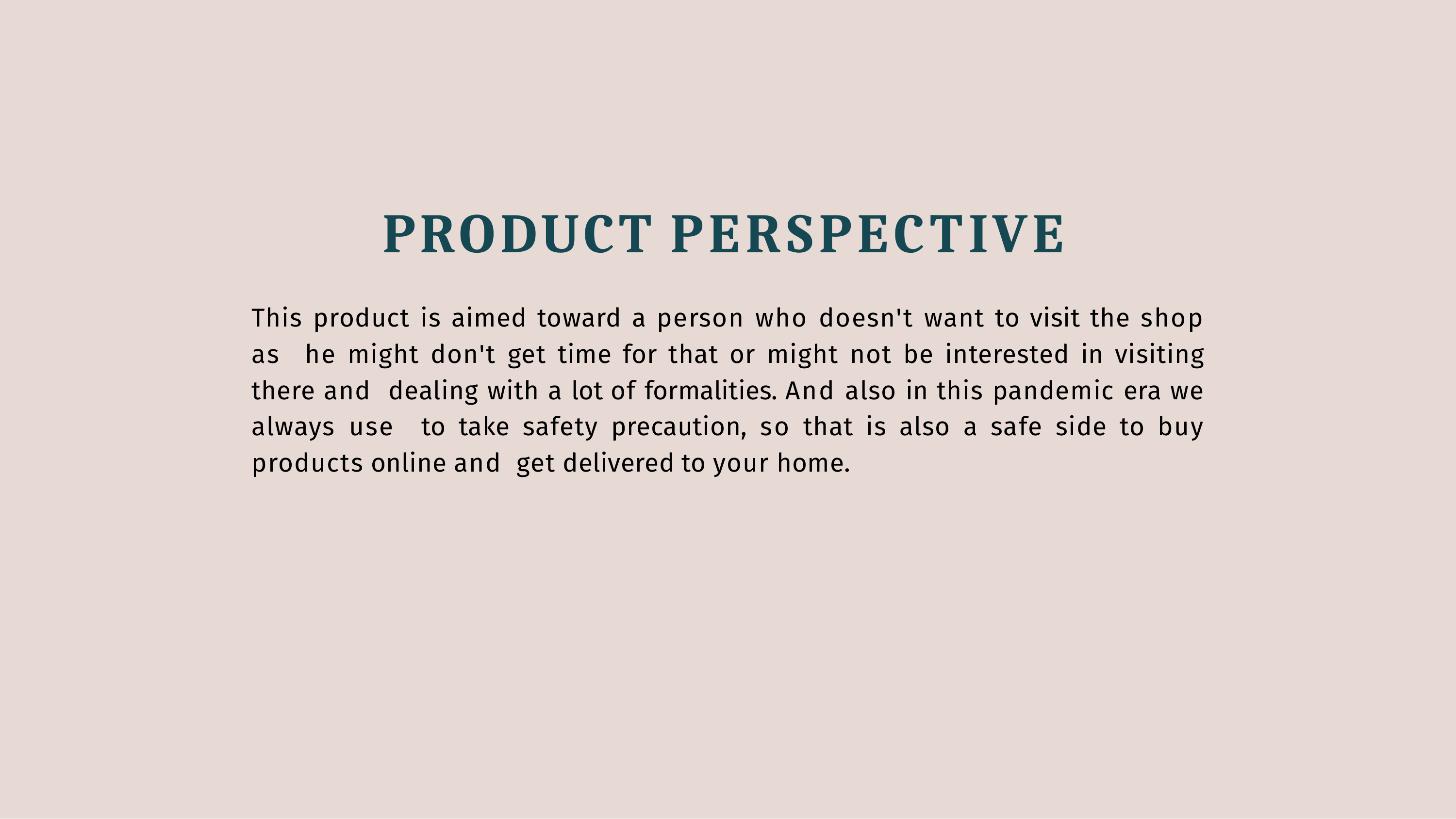

# PRODUCT PERSPECTIVE
This product is aimed toward a person who doesn't want to visit the shop as  he might don't get time for that or might not be interested in visiting there and  dealing with a lot of formalities. And also in this pandemic era we always use  to take safety precaution, so that is also a safe side to buy products online and  get delivered to your home.